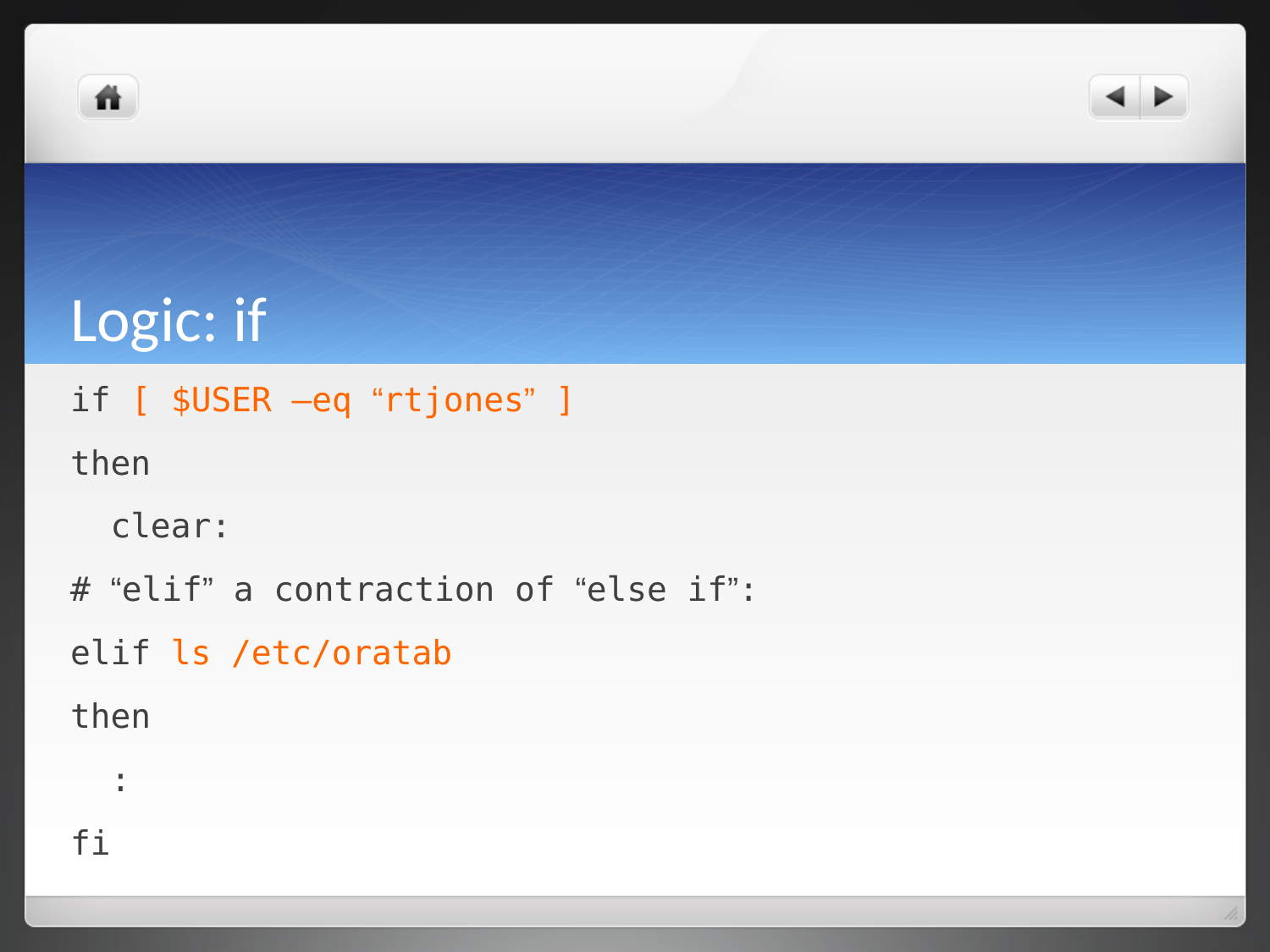

# Logic: if
if [ $USER –eq “rtjones” ]
then
  clear:
# “elif” a contraction of “else if”:
elif ls /etc/oratab
then
  :
fi